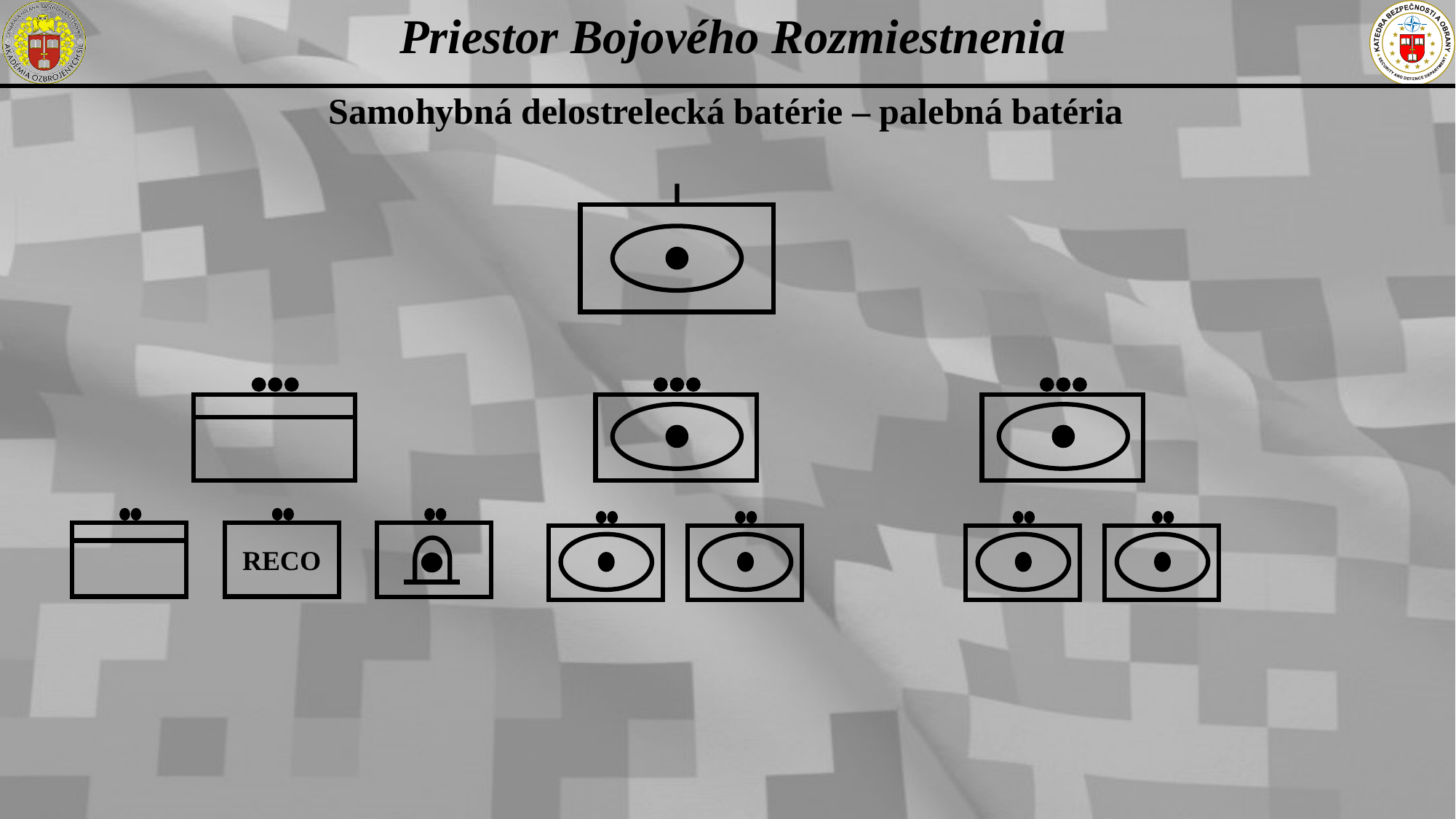

Priestor Bojového Rozmiestnenia
Samohybná delostrelecká batérie – palebná batéria

RECO